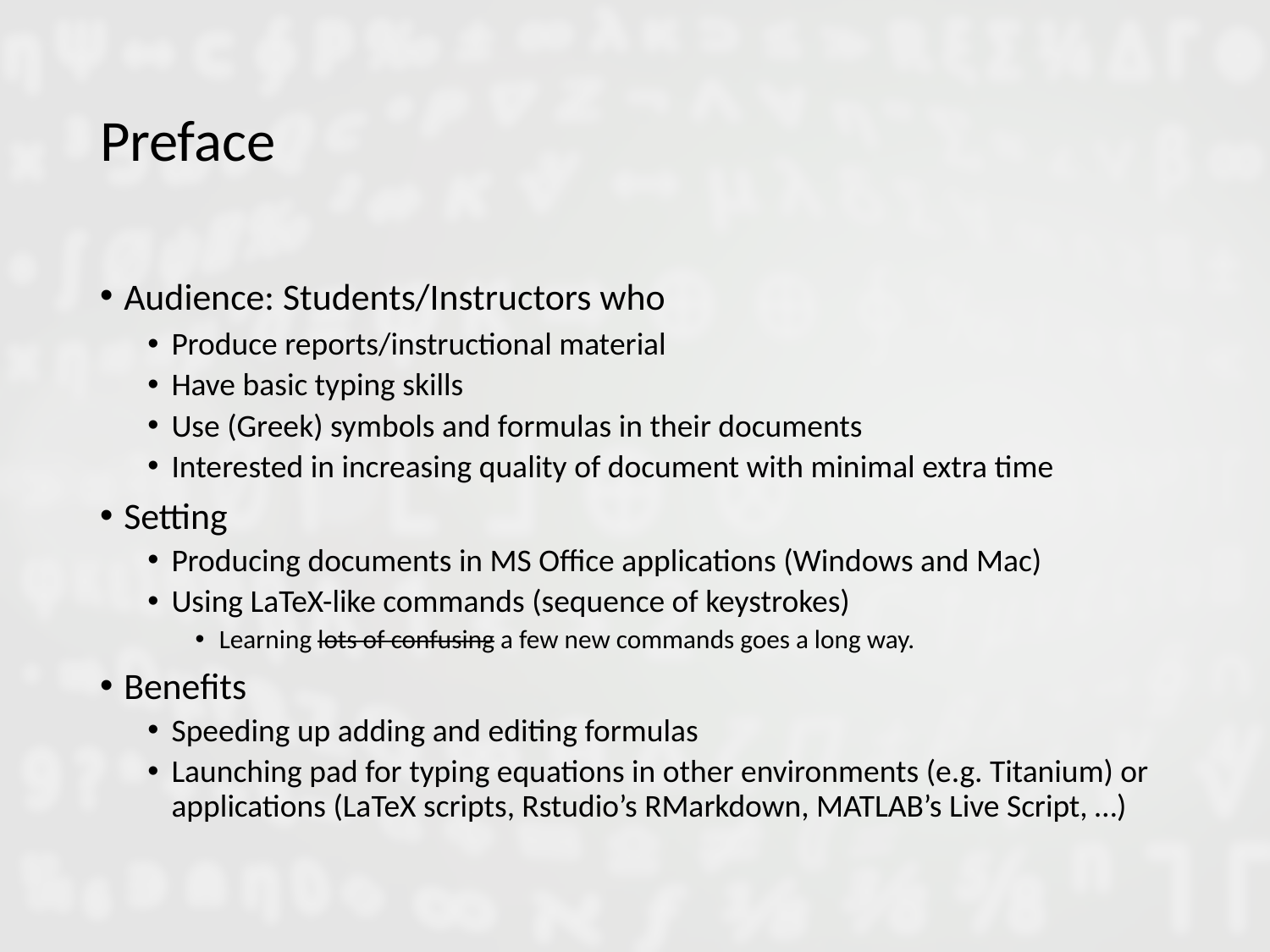

# Preface
Audience: Students/Instructors who
Produce reports/instructional material
Have basic typing skills
Use (Greek) symbols and formulas in their documents
Interested in increasing quality of document with minimal extra time
Setting
Producing documents in MS Office applications (Windows and Mac)
Using LaTeX-like commands (sequence of keystrokes)
Learning lots of confusing a few new commands goes a long way.
Benefits
Speeding up adding and editing formulas
Launching pad for typing equations in other environments (e.g. Titanium) or applications (LaTeX scripts, Rstudio’s RMarkdown, MATLAB’s Live Script, …)